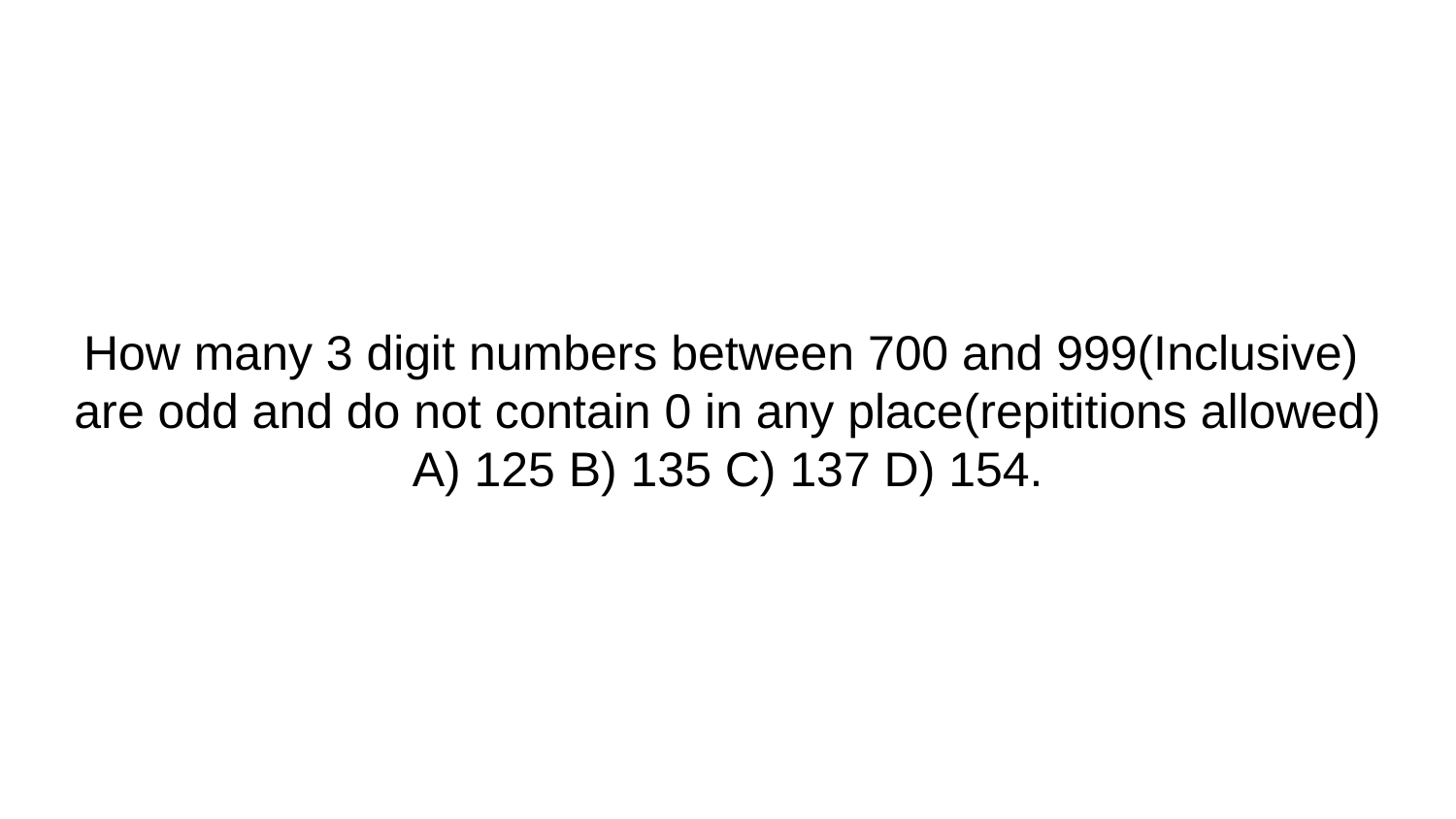

# How many 3 digit numbers between 700 and 999(Inclusive)  are odd and do not contain 0 in any place(repititions allowed) A) 125 B) 135 C) 137 D) 154.